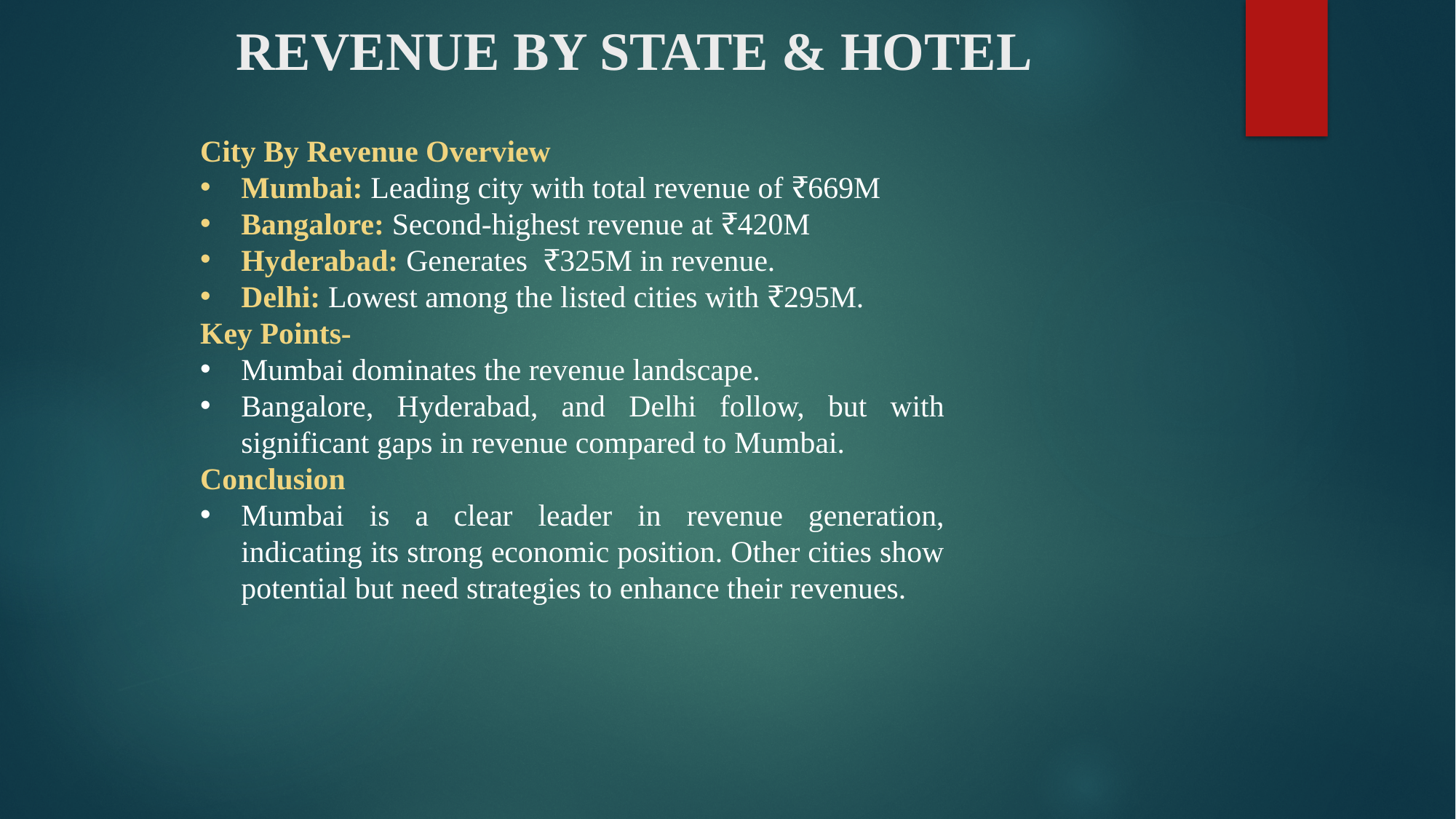

# REVENUE BY STATE & HOTEL
City By Revenue Overview
Mumbai: Leading city with total revenue of ₹669M
Bangalore: Second-highest revenue at ₹420M
Hyderabad: Generates  ₹325M in revenue.
Delhi: Lowest among the listed cities with ₹295M.
Key Points-
Mumbai dominates the revenue landscape.
Bangalore, Hyderabad, and Delhi follow, but with significant gaps in revenue compared to Mumbai.
Conclusion
Mumbai is a clear leader in revenue generation, indicating its strong economic position. Other cities show potential but need strategies to enhance their revenues.